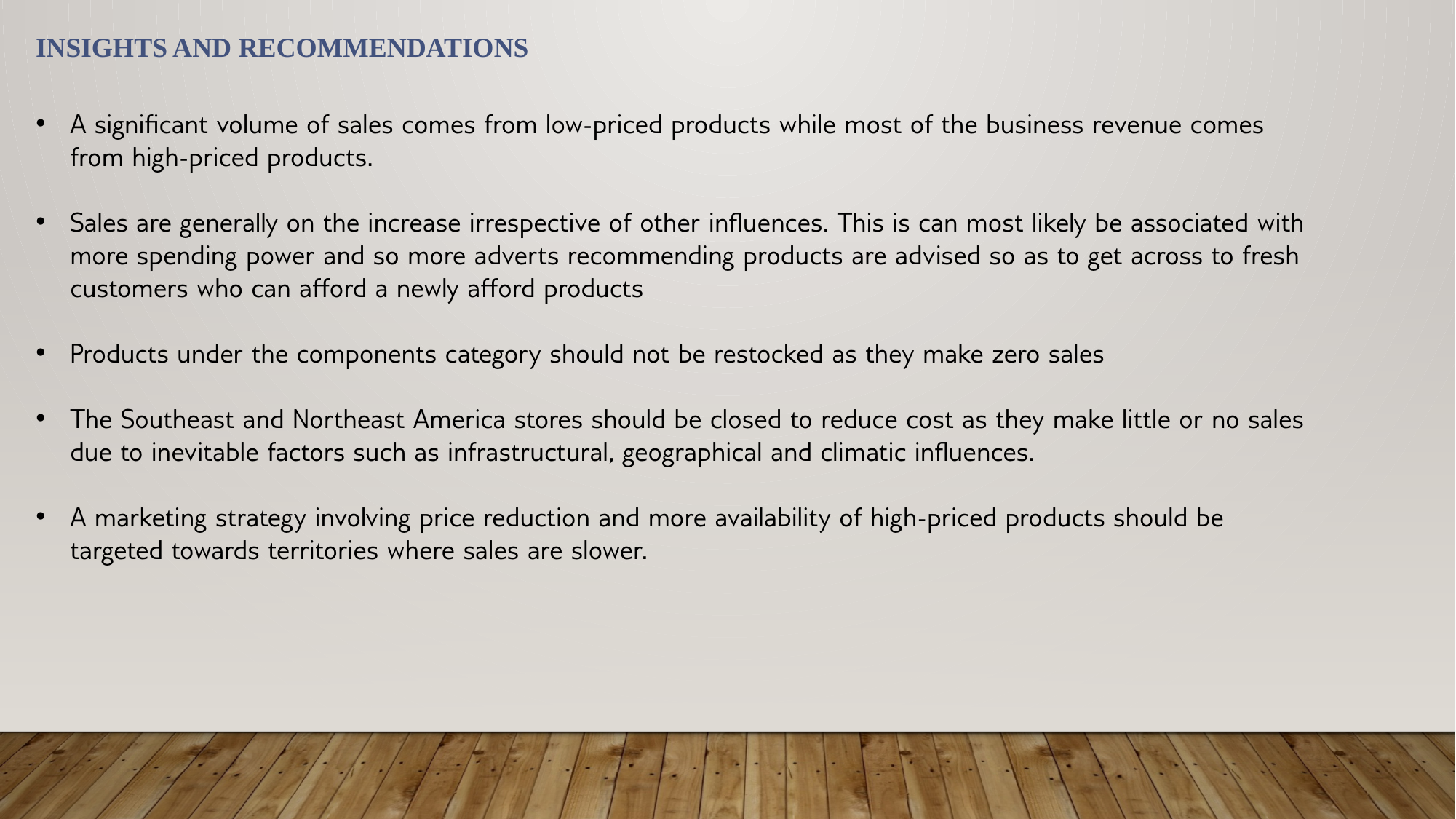

INSIGHTS AND RECOMMENDATIONS
A significant volume of sales comes from low-priced products while most of the business revenue comes from high-priced products.

Sales are generally on the increase irrespective of other influences. This is can most likely be associated with more spending power and so more adverts recommending products are advised so as to get across to fresh  customers who can afford a newly afford products

Products under the components category should not be restocked as they make zero sales

The Southeast and Northeast America stores should be closed to reduce cost as they make little or no sales due to inevitable factors such as infrastructural, geographical and climatic influences.

A marketing strategy involving price reduction and more availability of high-priced products should be targeted towards territories where sales are slower.